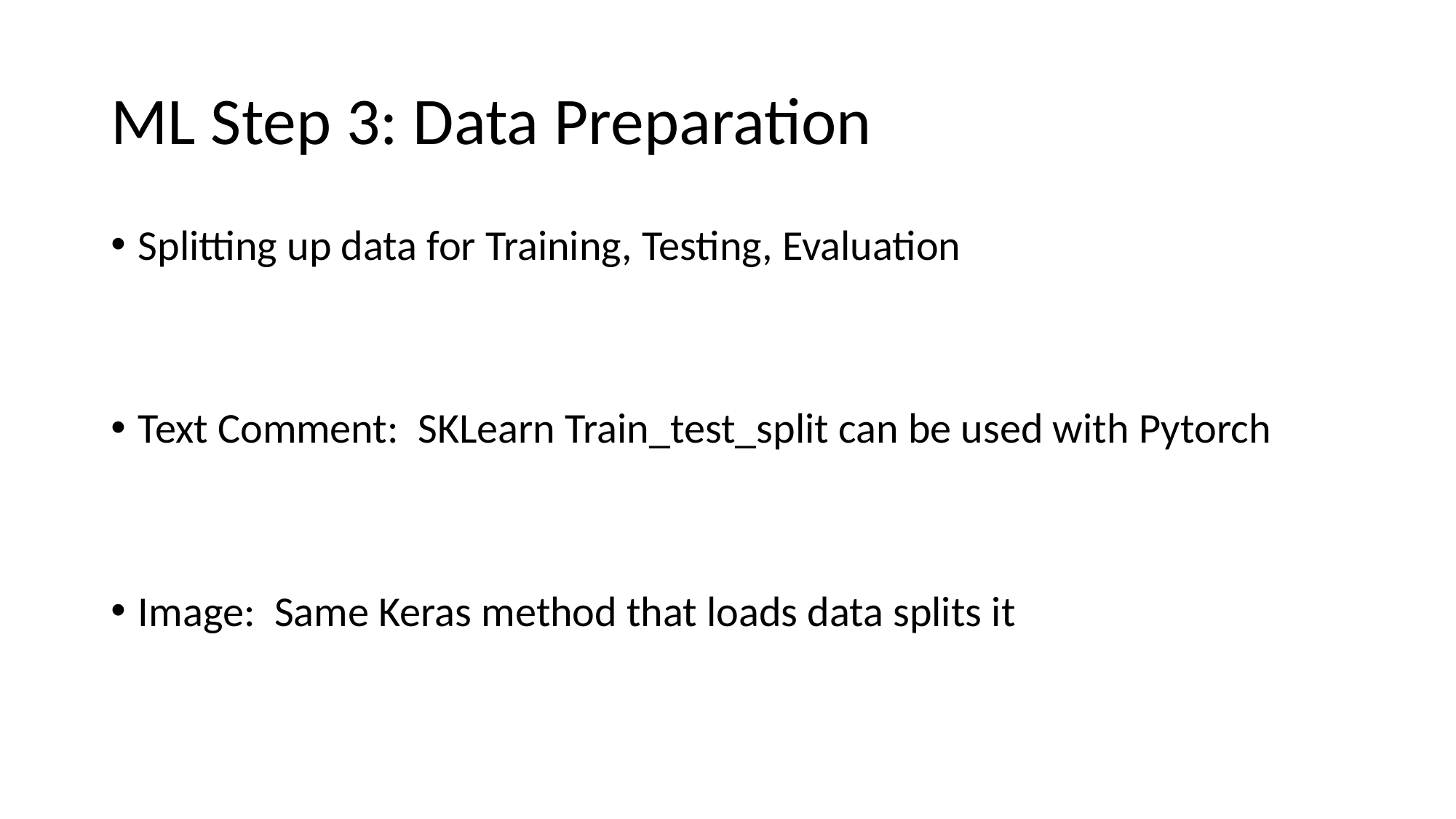

# ML Step 3: Data Preparation
Splitting up data for Training, Testing, Evaluation

Text Comment:  SKLearn Train_test_split can be used with Pytorch

Image:  Same Keras method that loads data splits it